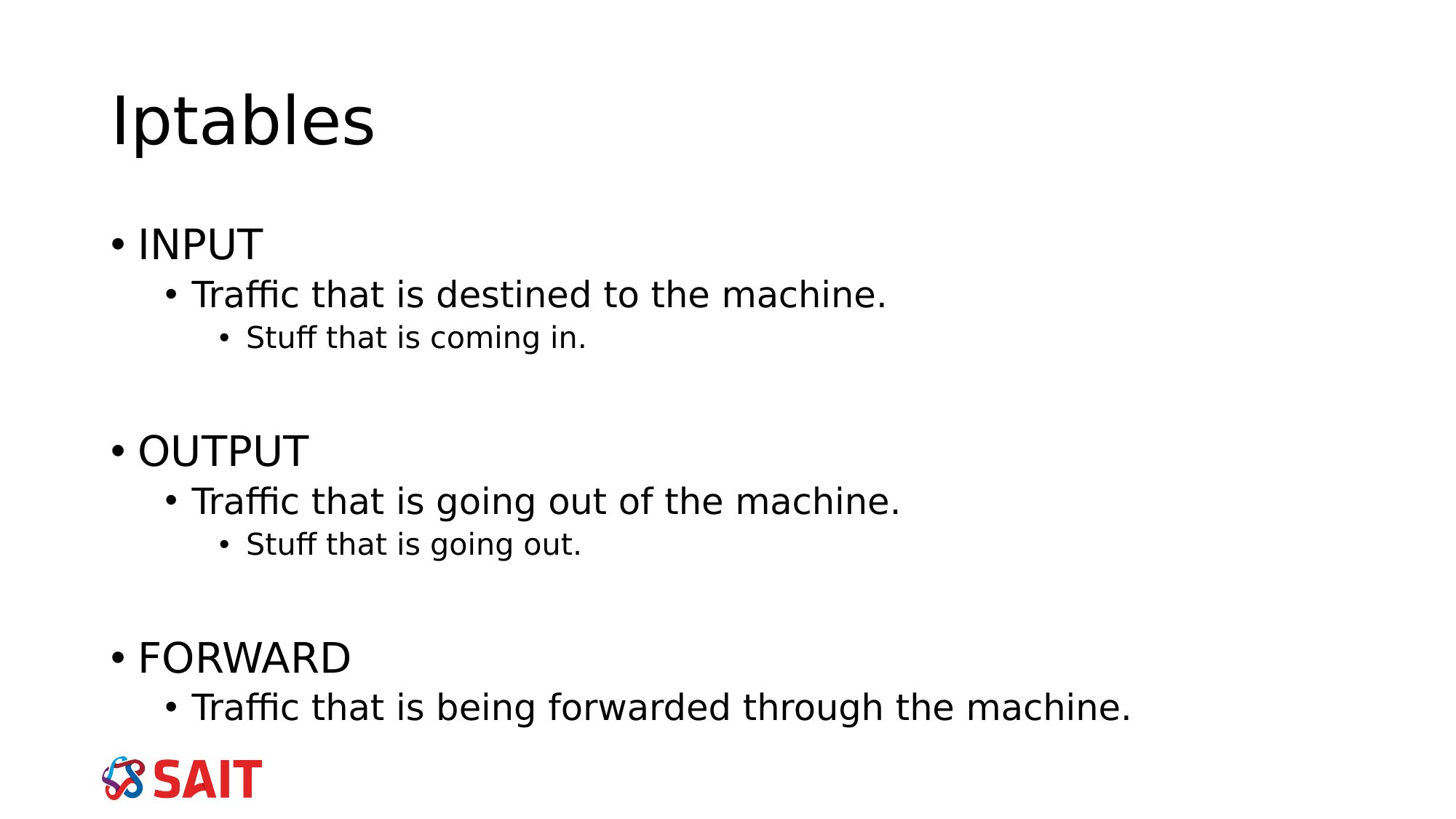

# Iptables
INPUT
Traffic that is destined to the machine.
Stuff that is coming in.

OUTPUT
Traffic that is going out of the machine.
Stuff that is going out.

FORWARD
Traffic that is being forwarded through the machine.